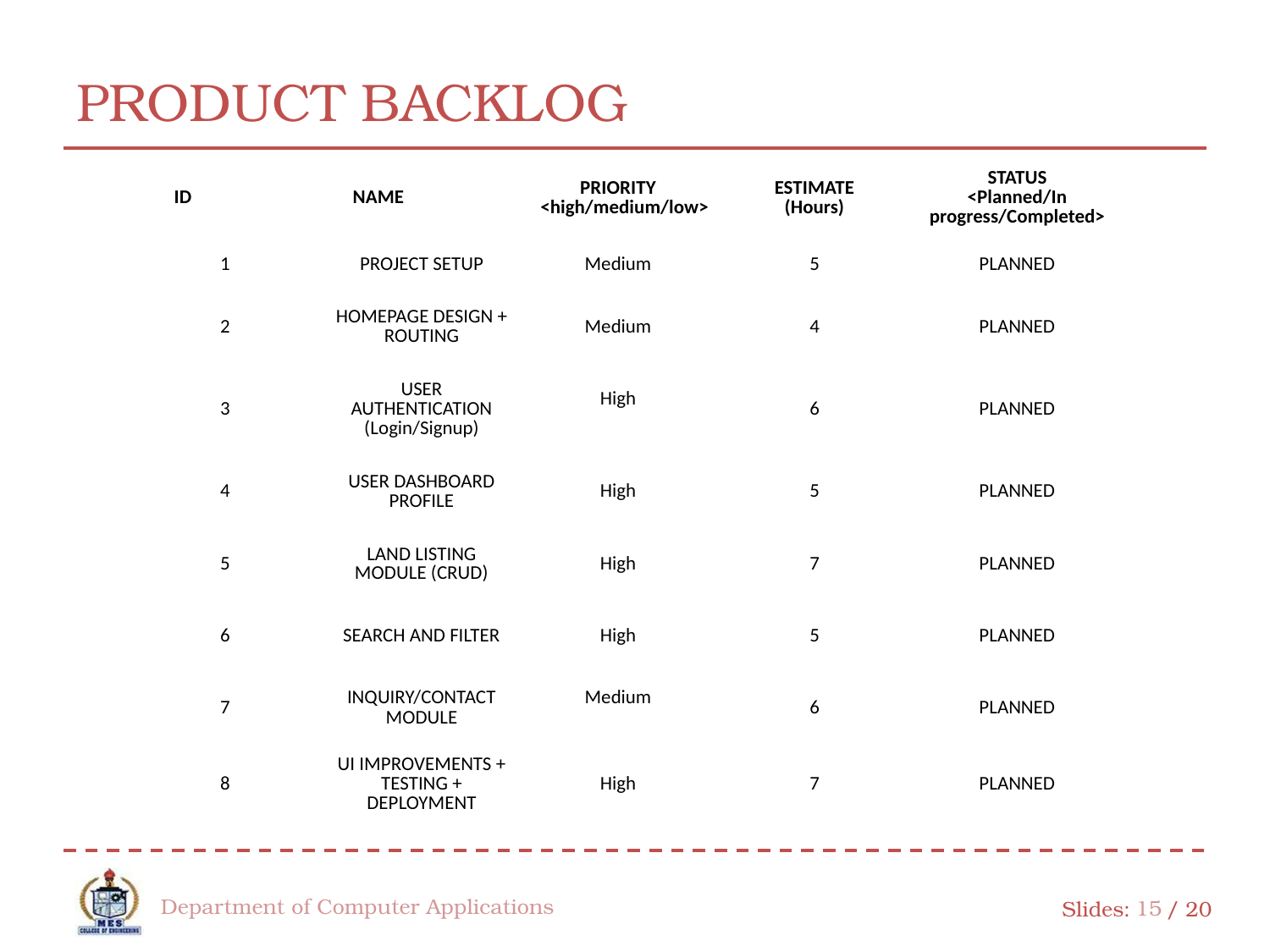

# PRODUCT BACKLOG
| ID | NAME | PRIORITY <high/medium/low> | ESTIMATE (Hours) | STATUS <Planned/In progress/Completed> |
| --- | --- | --- | --- | --- |
| 1 | PROJECT SETUP | Medium | 5 | PLANNED |
| 2 | HOMEPAGE DESIGN + ROUTING | Medium | 4 | PLANNED |
| 3 | USER AUTHENTICATION (Login/Signup) | High | 6 | PLANNED |
| 4 | USER DASHBOARD PROFILE | High | 5 | PLANNED |
| 5 | LAND LISTING MODULE (CRUD) | High | 7 | PLANNED |
| 6 | SEARCH AND FILTER | High | 5 | PLANNED |
| 7 | INQUIRY/CONTACT MODULE | Medium | 6 | PLANNED |
| 8 | UI IMPROVEMENTS + TESTING + DEPLOYMENT | High | 7 | PLANNED |
Department of Computer Applications
15